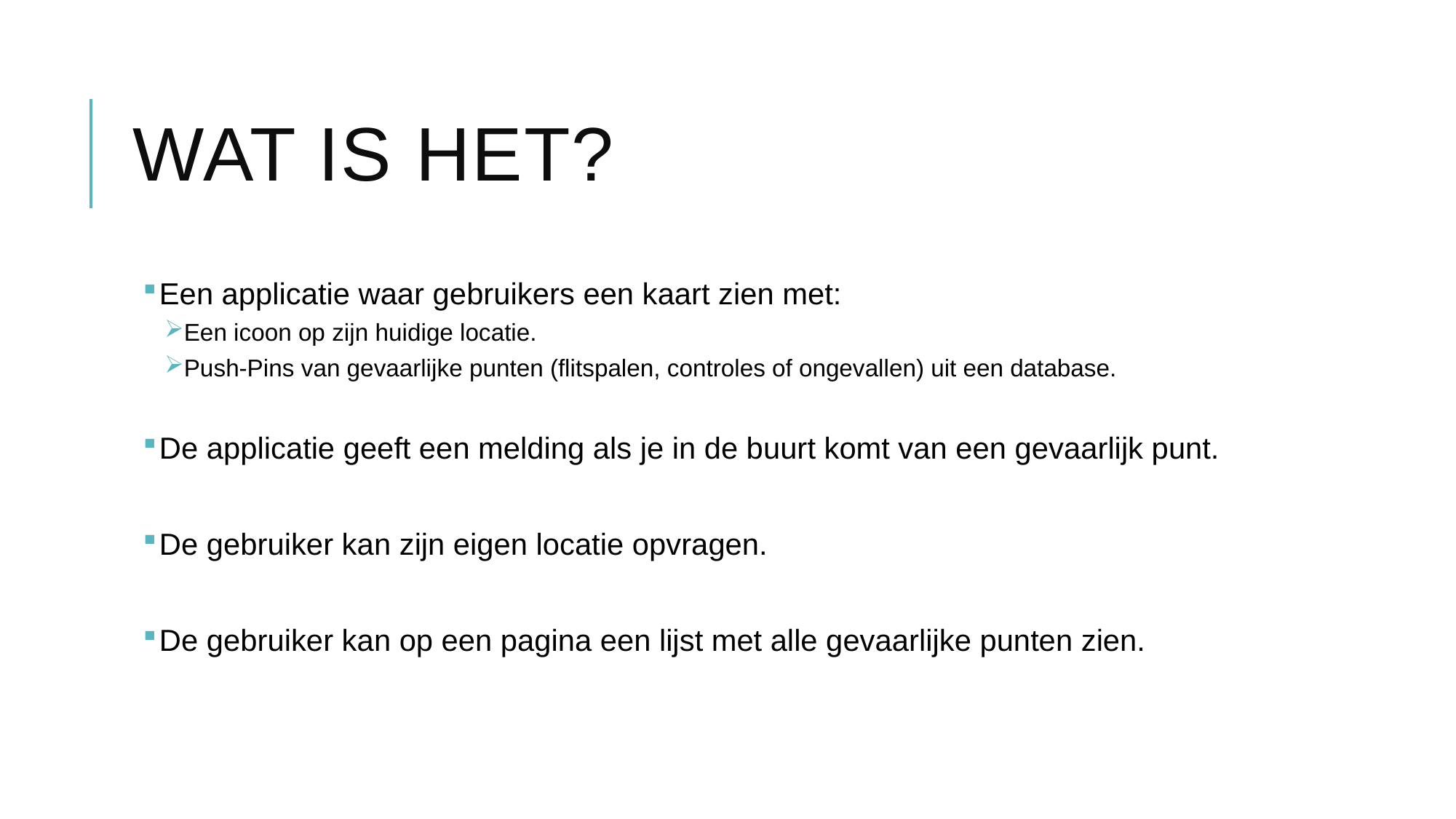

# Wat is het?
Een applicatie waar gebruikers een kaart zien met:
Een icoon op zijn huidige locatie.
Push-Pins van gevaarlijke punten (flitspalen, controles of ongevallen) uit een database.

De applicatie geeft een melding als je in de buurt komt van een gevaarlijk punt.

De gebruiker kan zijn eigen locatie opvragen.

De gebruiker kan op een pagina een lijst met alle gevaarlijke punten zien.